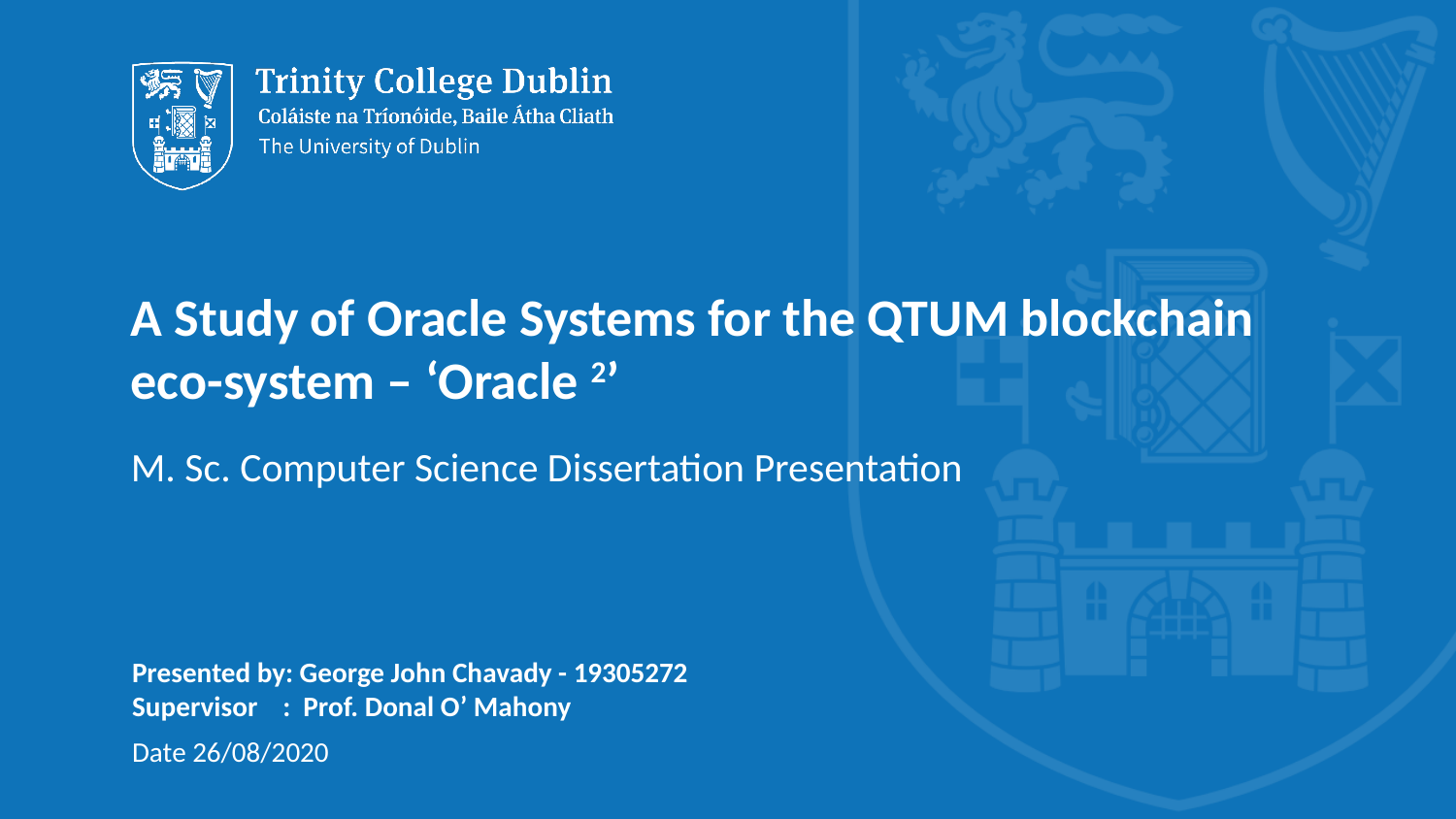

# A Study of Oracle Systems for the QTUM blockchain eco-system – ‘Oracle 2’
M. Sc. Computer Science Dissertation Presentation
Presented by: George John Chavady - 19305272
Supervisor    :  Prof. Donal O’ Mahony
Date 26/08/2020